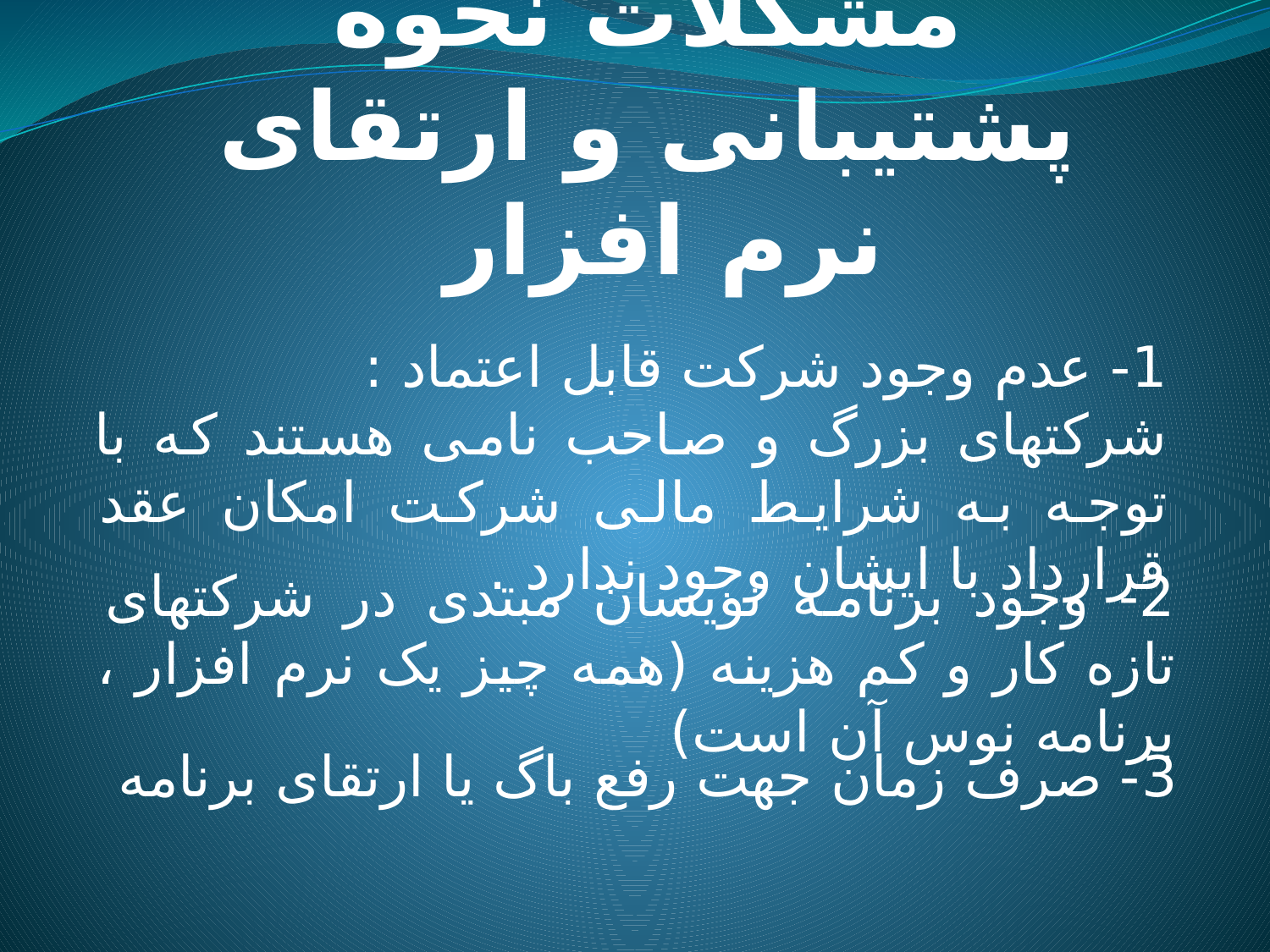

مشکلات نحوه پشتیبانی و ارتقای نرم افزار
1- عدم وجود شرکت قابل اعتماد :
شرکتهای بزرگ و صاحب نامی هستند که با توجه به شرایط مالی شرکت امکان عقد قرارداد با ایشان وجود ندارد .
2- وجود برنامه نویسان مبتدی در شرکتهای تازه کار و کم هزینه (همه چیز یک نرم افزار ، برنامه نوس آن است)
3- صرف زمان جهت رفع باگ یا ارتقای برنامه